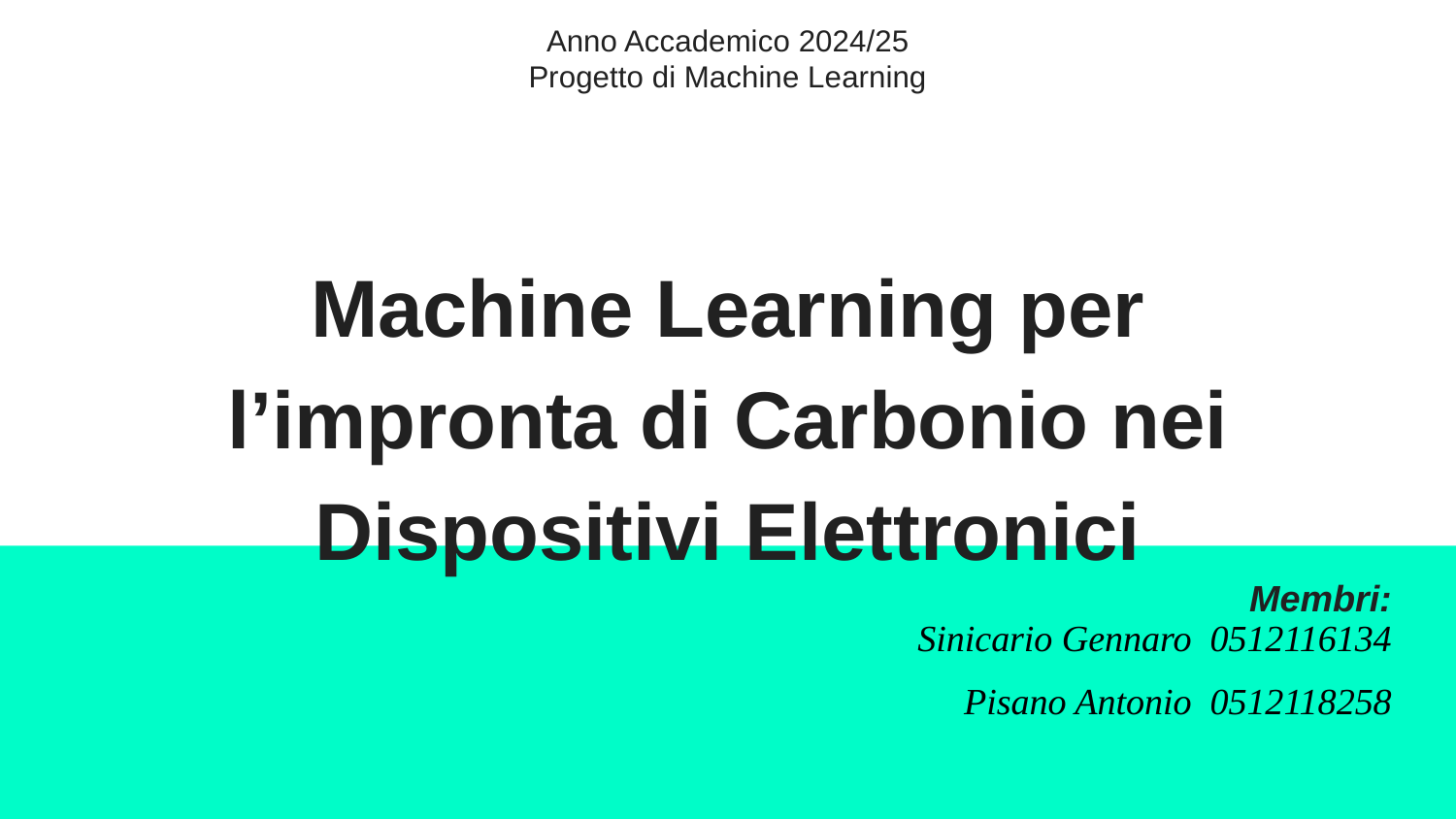

Anno Accademico 2024/25
Progetto di Machine Learning
# Machine Learning per l’impronta di Carbonio nei Dispositivi Elettronici
Membri:
Sinicario Gennaro  0512116134
Pisano Antonio  0512118258